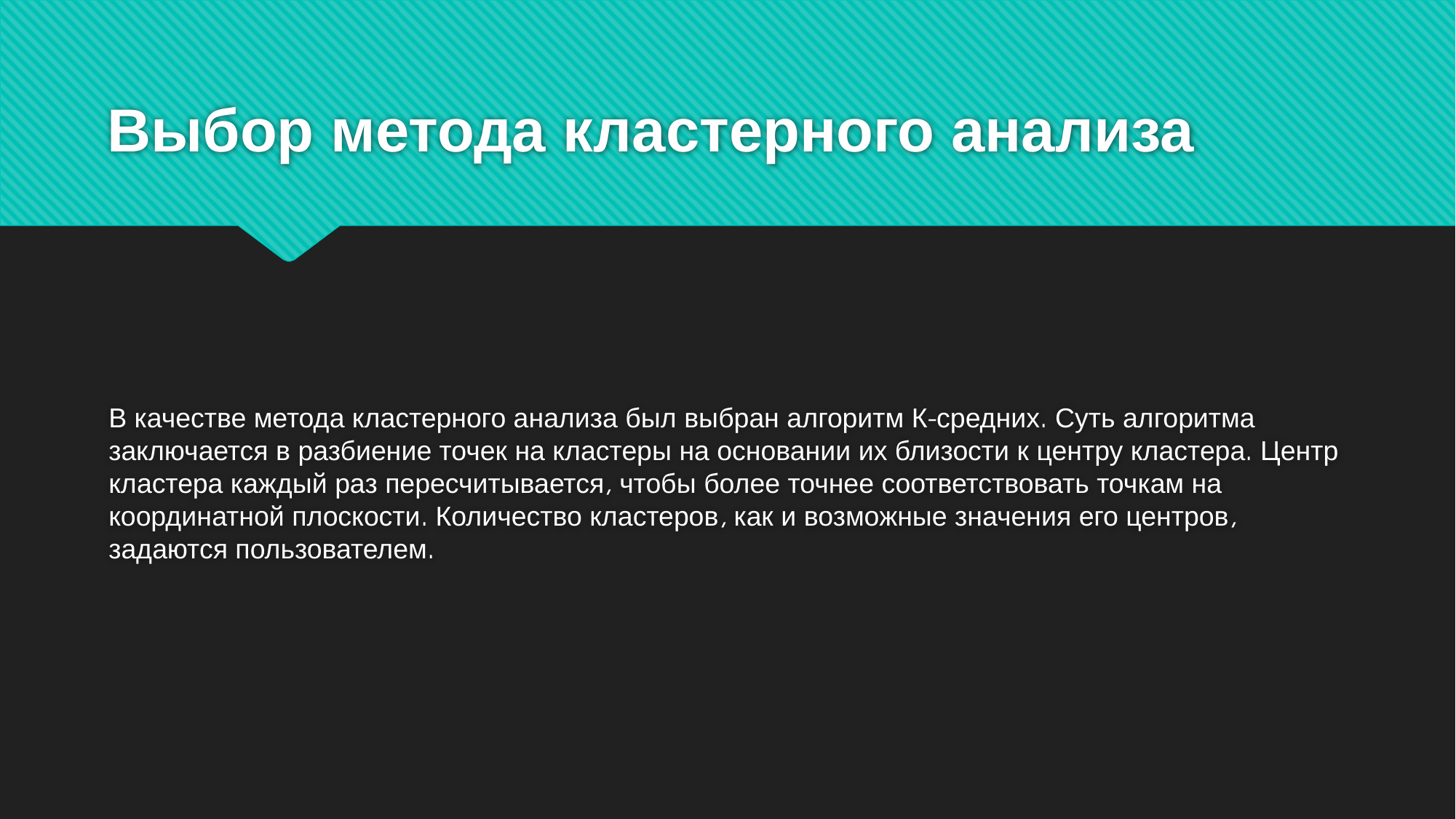

# Выбор метода кластерного анализа
В качестве метода кластерного анализа был выбран алгоритм К-средних. Суть алгоритма заключается в разбиение точек на кластеры на основании их близости к центру кластера. Центр кластера каждый раз пересчитывается, чтобы более точнее соответствовать точкам на координатной плоскости. Количество кластеров, как и возможные значения его центров, задаются пользователем.